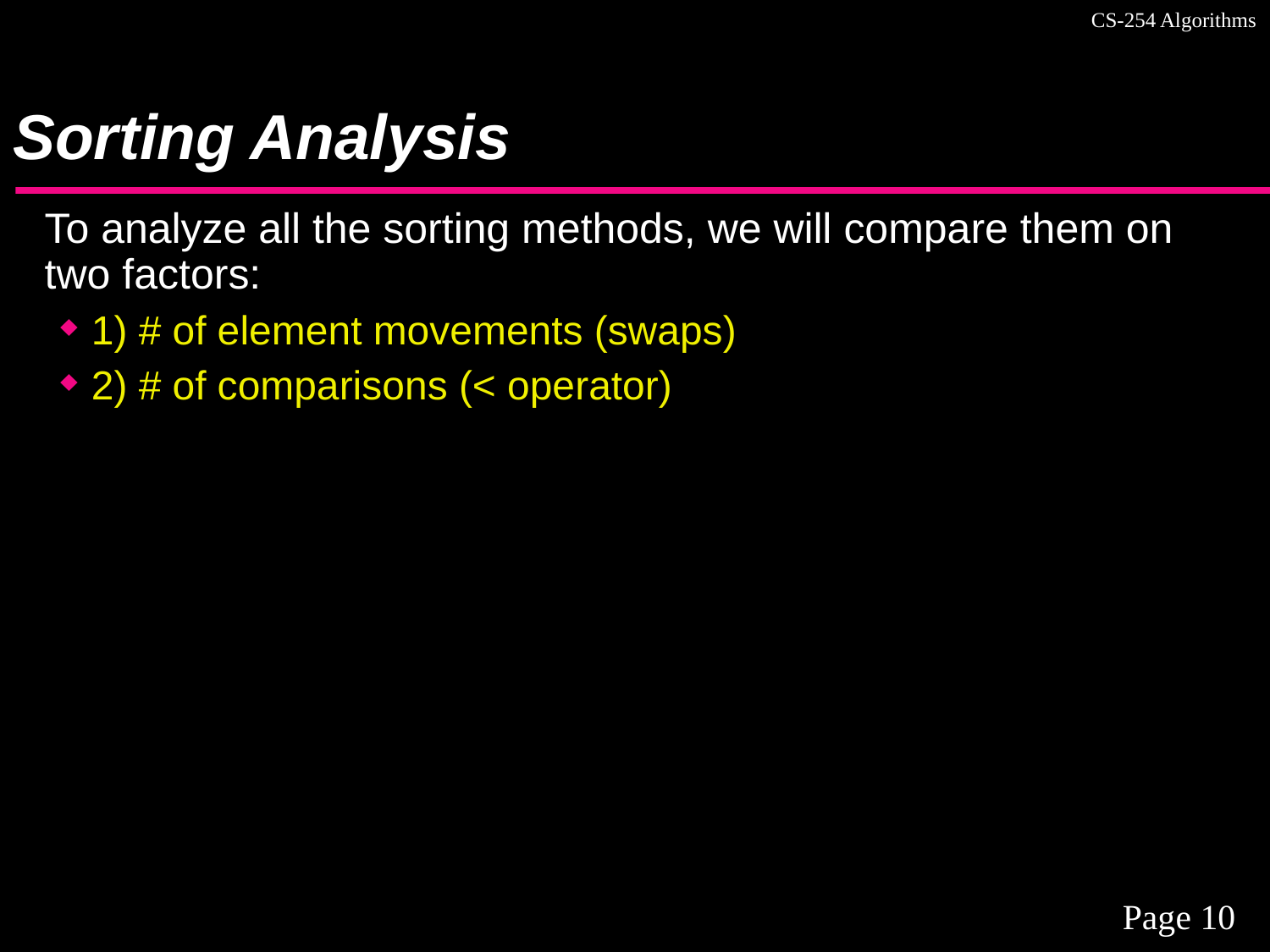

# Sorting Analysis
To analyze all the sorting methods, we will compare them on two factors:
1) # of element movements (swaps)
2) # of comparisons (< operator)